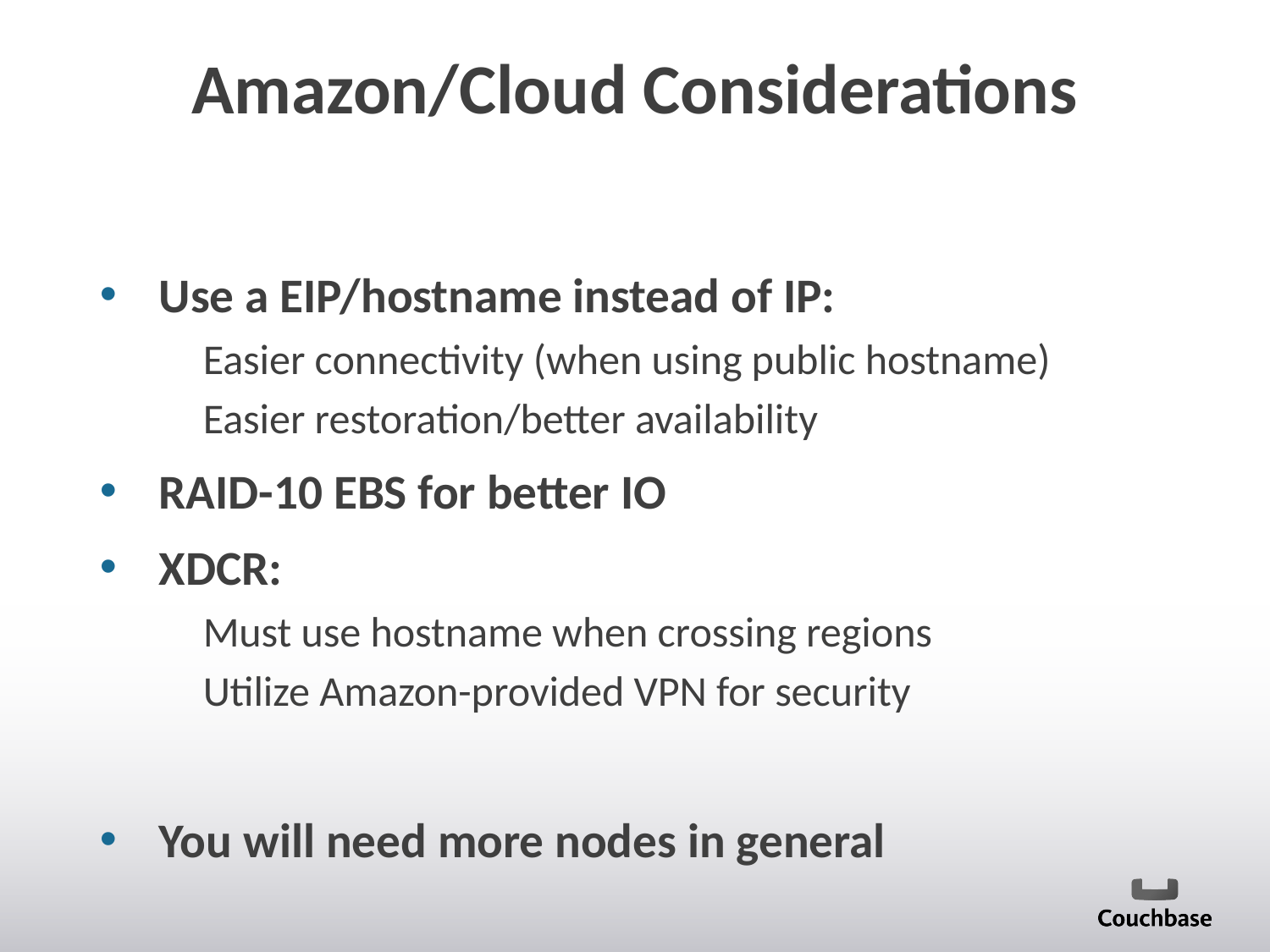

# Amazon/Cloud Considerations
Use a EIP/hostname instead of IP:
Easier connectivity (when using public hostname)
Easier restoration/better availability
RAID-10 EBS for better IO
XDCR:
Must use hostname when crossing regions
Utilize Amazon-provided VPN for security

You will need more nodes in general